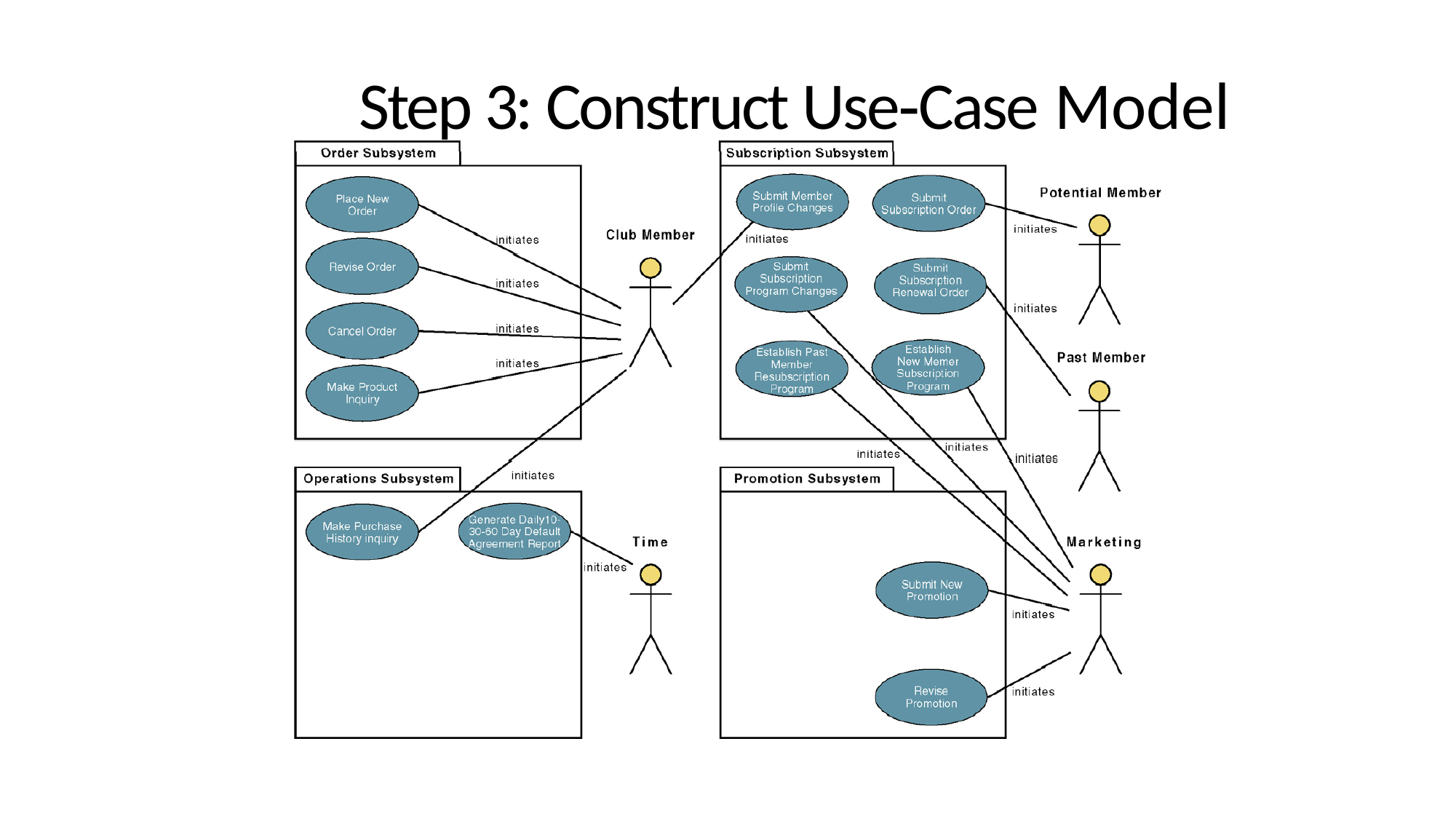

# Step 3: Construct Use‐Case Model

Diagram
CSE 307 Presentation 6
6